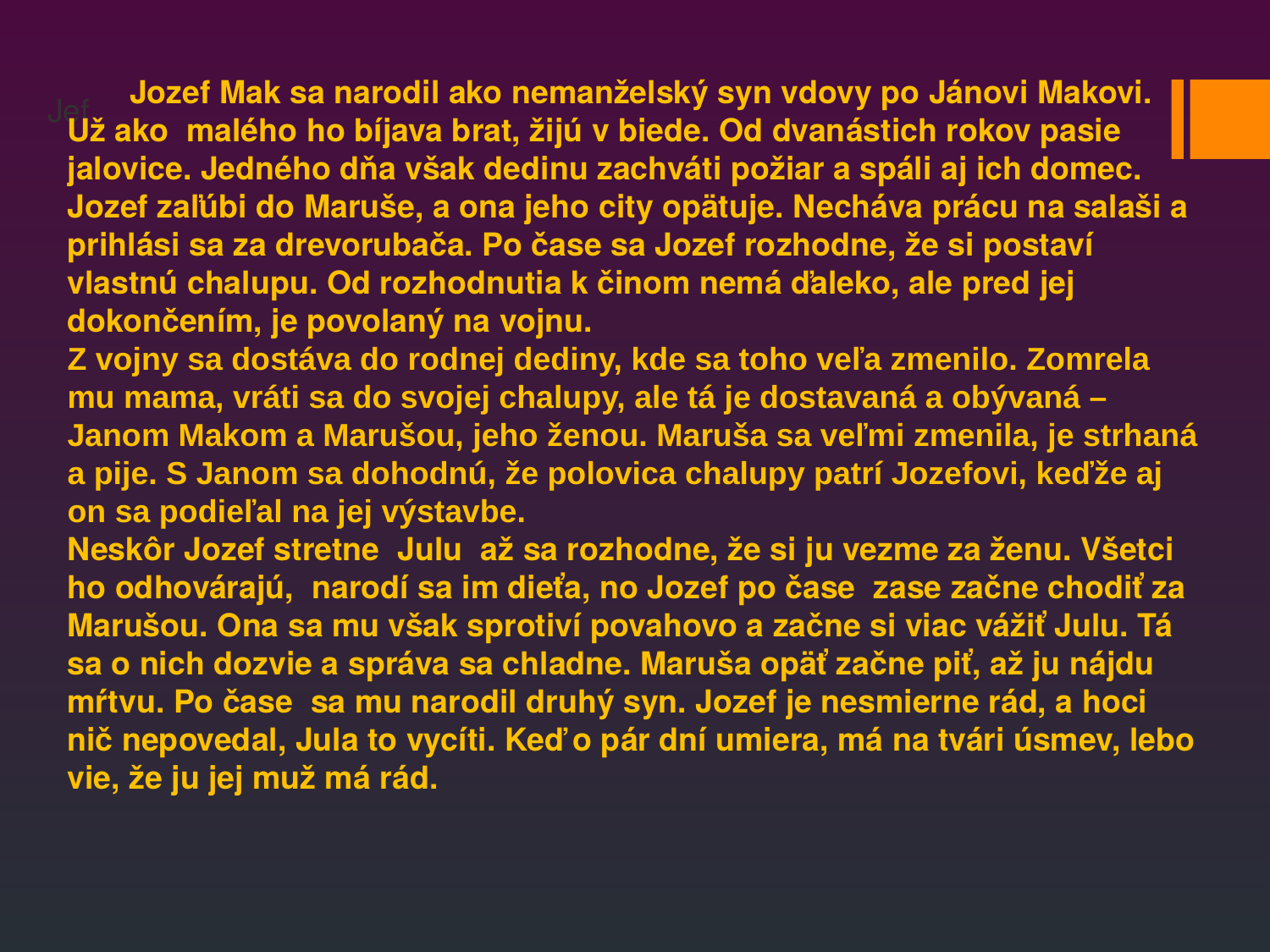

Jozef Mak sa narodil ako nemanželský syn vdovy po Jánovi Makovi.   Už ako  malého ho bíjava brat, žijú v biede. Od dvanástich rokov pasie jalovice. Jedného dňa však dedinu zachváti požiar a spáli aj ich domec. Jozef zaľúbi do Maruše, a ona jeho city opätuje. Necháva prácu na salaši a prihlási sa za drevorubača. Po čase sa Jozef rozhodne, že si postaví vlastnú chalupu. Od rozhodnutia k činom nemá ďaleko, ale pred jej dokončením, je povolaný na vojnu.
Z vojny sa dostáva do rodnej dediny, kde sa toho veľa zmenilo. Zomrela mu mama, vráti sa do svojej chalupy, ale tá je dostavaná a obývaná – Janom Makom a Marušou, jeho ženou. Maruša sa veľmi zmenila, je strhaná a pije. S Janom sa dohodnú, že polovica chalupy patrí Jozefovi, keďže aj on sa podieľal na jej výstavbe.
Neskôr Jozef stretne  Julu  až sa rozhodne, že si ju vezme za ženu. Všetci ho odhovárajú,  narodí sa im dieťa, no Jozef po čase  zase začne chodiť za Marušou. Ona sa mu však sprotiví povahovo a začne si viac vážiť Julu. Tá sa o nich dozvie a správa sa chladne. Maruša opäť začne piť, až ju nájdu mŕtvu. Po čase  sa mu narodil druhý syn. Jozef je nesmierne rád, a hoci nič nepovedal, Jula to vycíti. Keď o pár dní umiera, má na tvári úsmev, lebo vie, že ju jej muž má rád.
Jef